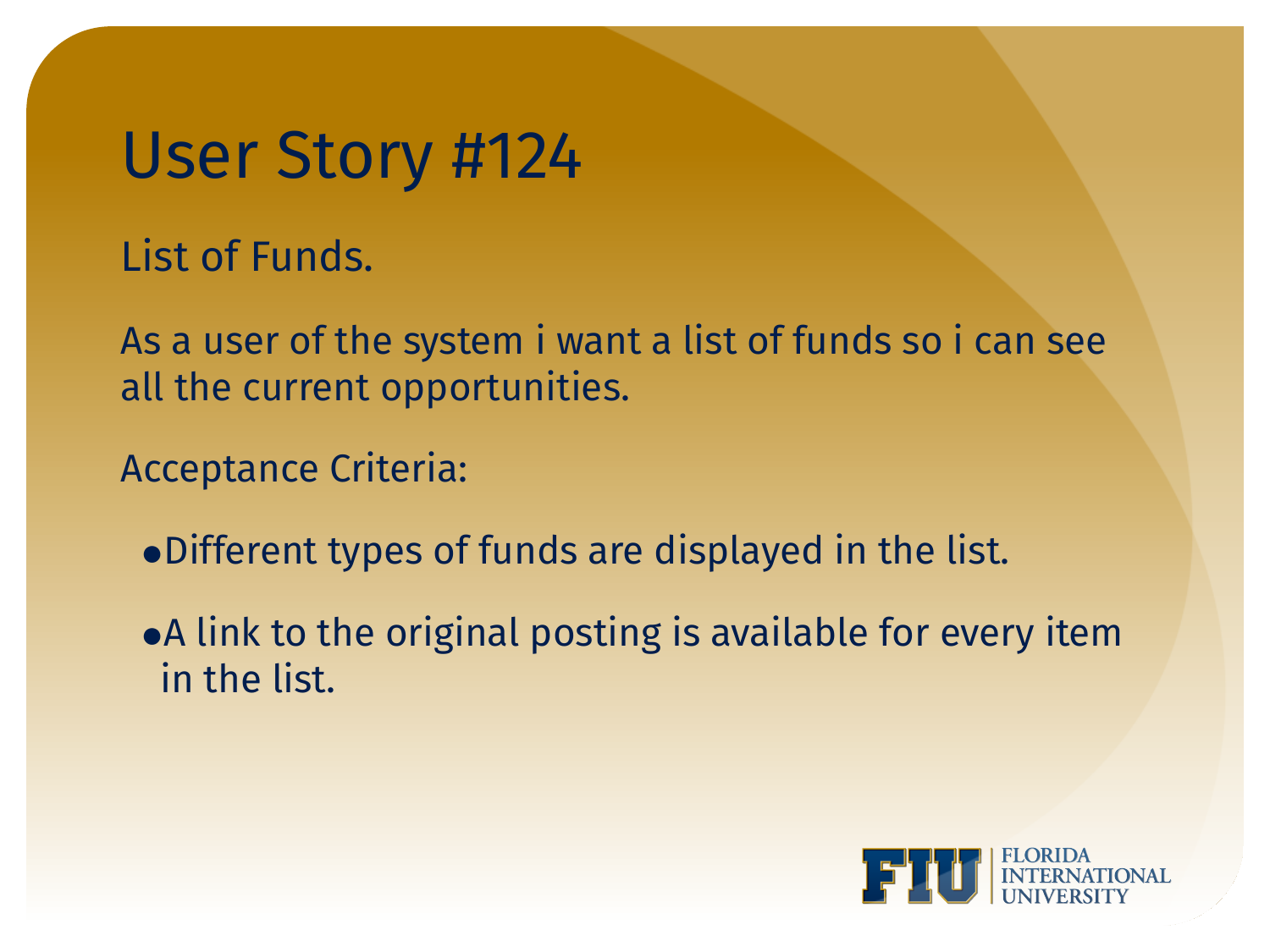

# User Story #124
List of Funds.
As a user of the system i want a list of funds so i can see all the current opportunities.
Acceptance Criteria:
Different types of funds are displayed in the list.
A link to the original posting is available for every item in the list.